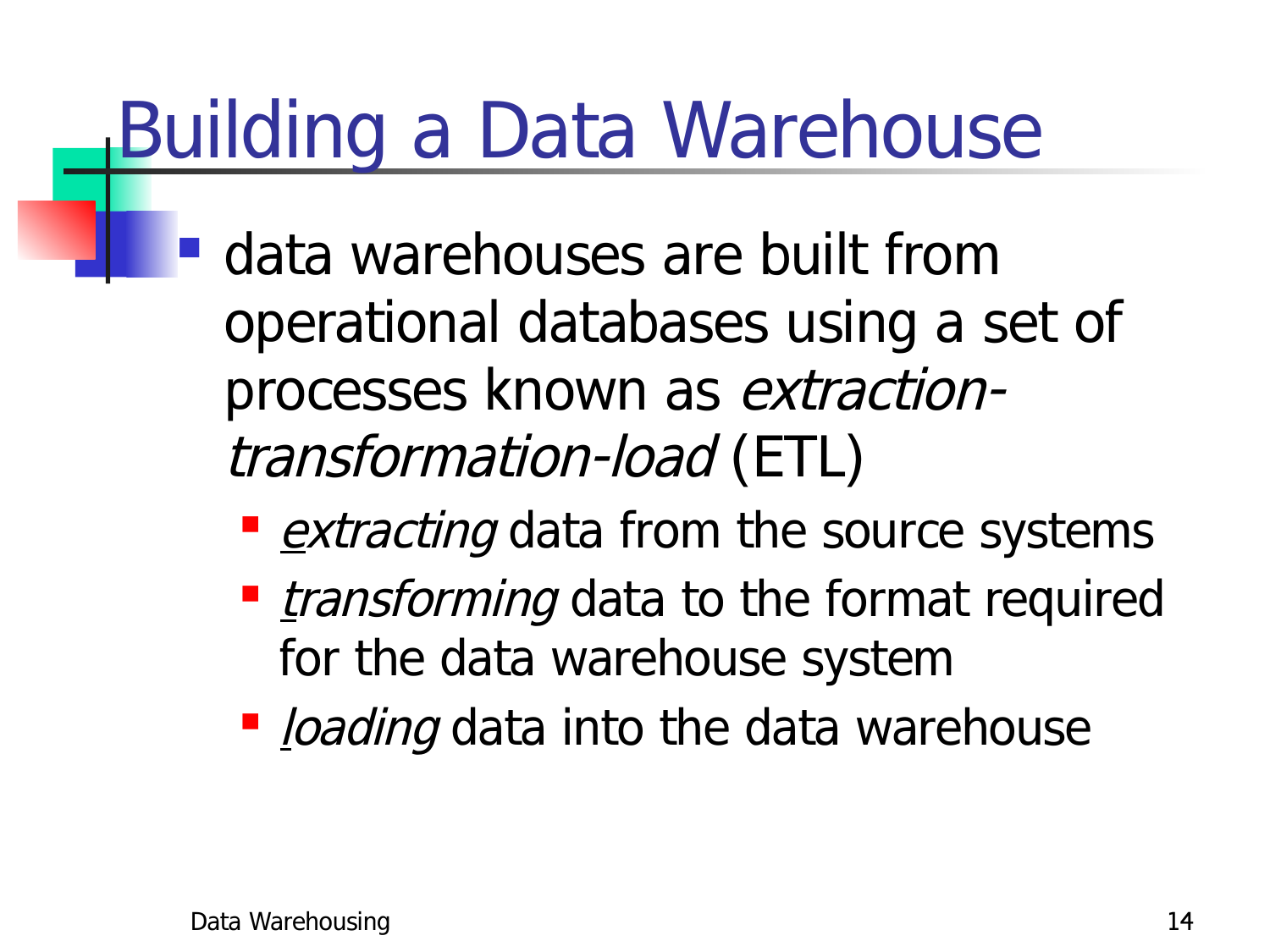

# Building a Data Warehouse
data warehouses are built from operational databases using a set of processes known as extraction-transformation-load (ETL)
extracting data from the source systems
transforming data to the format required for the data warehouse system
loading data into the data warehouse
Data Warehousing
14